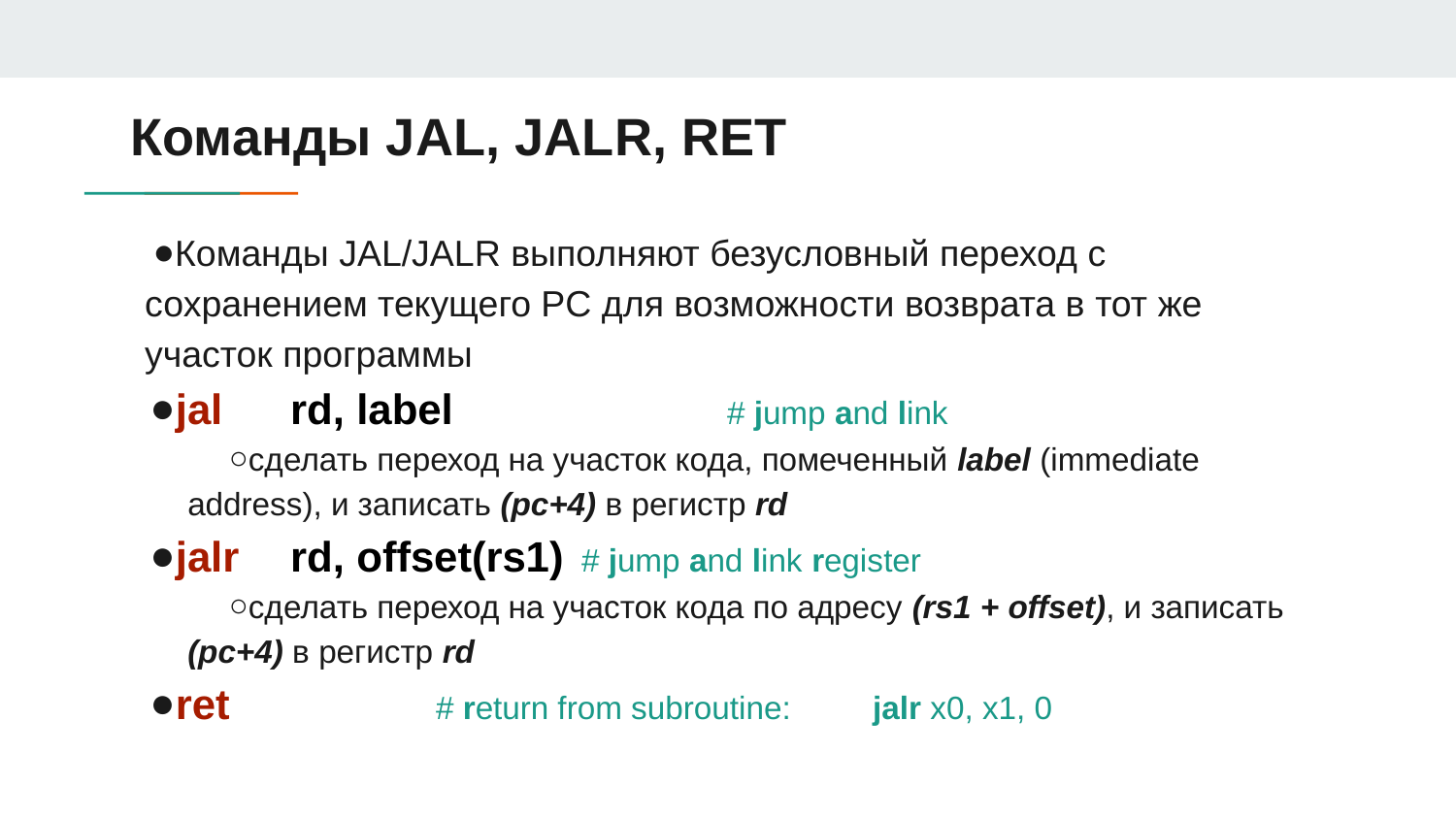

# Команды JAL, JALR, RET
Команды JAL/JALR выполняют безусловный переход с сохранением текущего PC для возможности возврата в тот же участок программы
jal	rd, label 		# jump and link
сделать переход на участок кода, помеченный label (immediate address), и записать (pc+4) в регистр rd
jalr	rd, offset(rs1) 	# jump and link register
сделать переход на участок кода по адресу (rs1 + offset), и записать (pc+4) в регистр rd
ret 		# return from subroutine:  	jalr x0, x1, 0